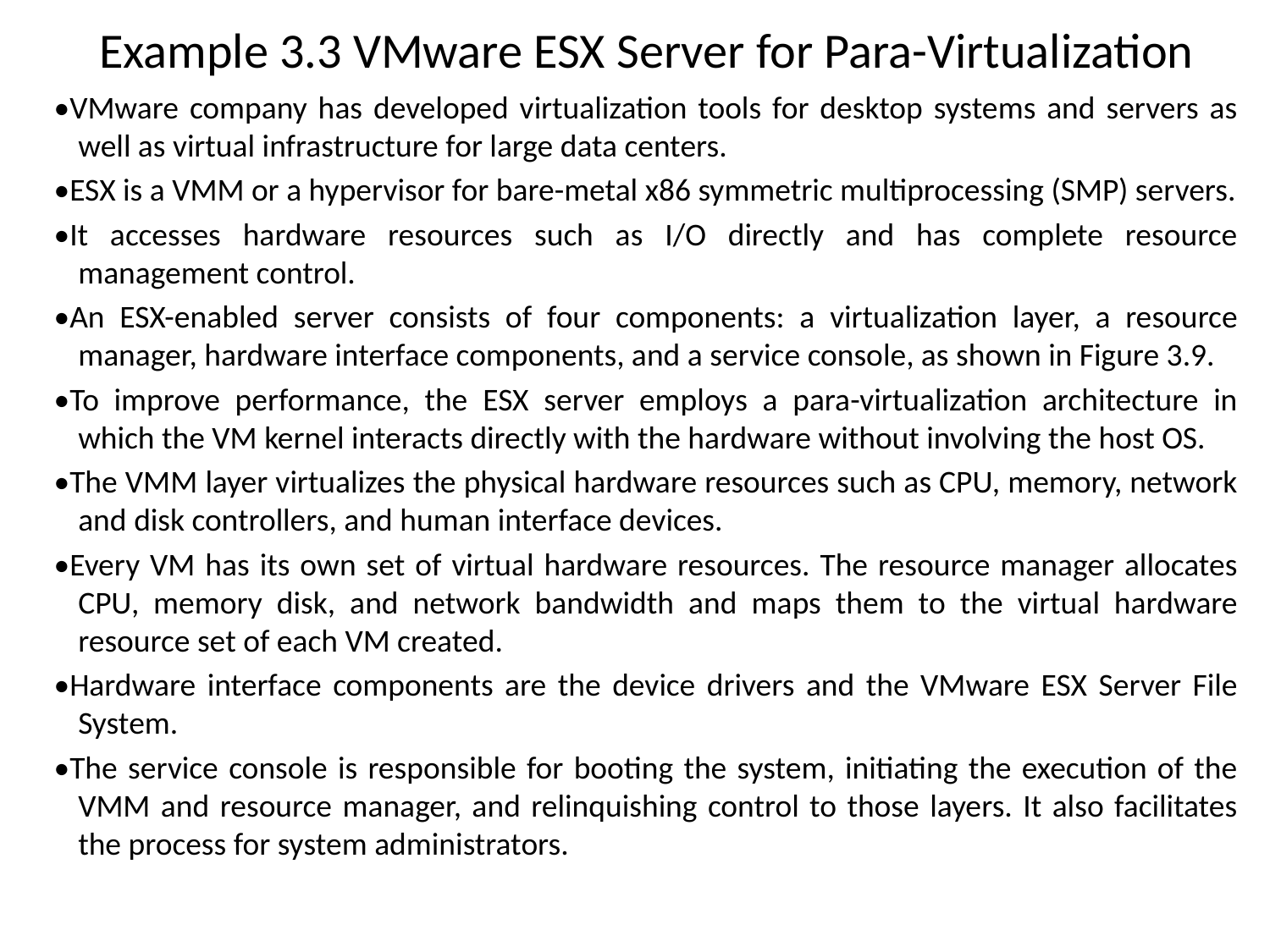

# Example 3.3 VMware ESX Server for Para-Virtualization
•VMware company has developed virtualization tools for desktop systems and servers as well as virtual infrastructure for large data centers.
•ESX is a VMM or a hypervisor for bare-metal x86 symmetric multiprocessing (SMP) servers.
•It accesses hardware resources such as I/O directly and has complete resource management control.
•An ESX-enabled server consists of four components: a virtualization layer, a resource manager, hardware interface components, and a service console, as shown in Figure 3.9.
•To improve performance, the ESX server employs a para-virtualization architecture in which the VM kernel interacts directly with the hardware without involving the host OS.
•The VMM layer virtualizes the physical hardware resources such as CPU, memory, network and disk controllers, and human interface devices.
•Every VM has its own set of virtual hardware resources. The resource manager allocates CPU, memory disk, and network bandwidth and maps them to the virtual hardware resource set of each VM created.
•Hardware interface components are the device drivers and the VMware ESX Server File System.
•The service console is responsible for booting the system, initiating the execution of the VMM and resource manager, and relinquishing control to those layers. It also facilitates the process for system administrators.